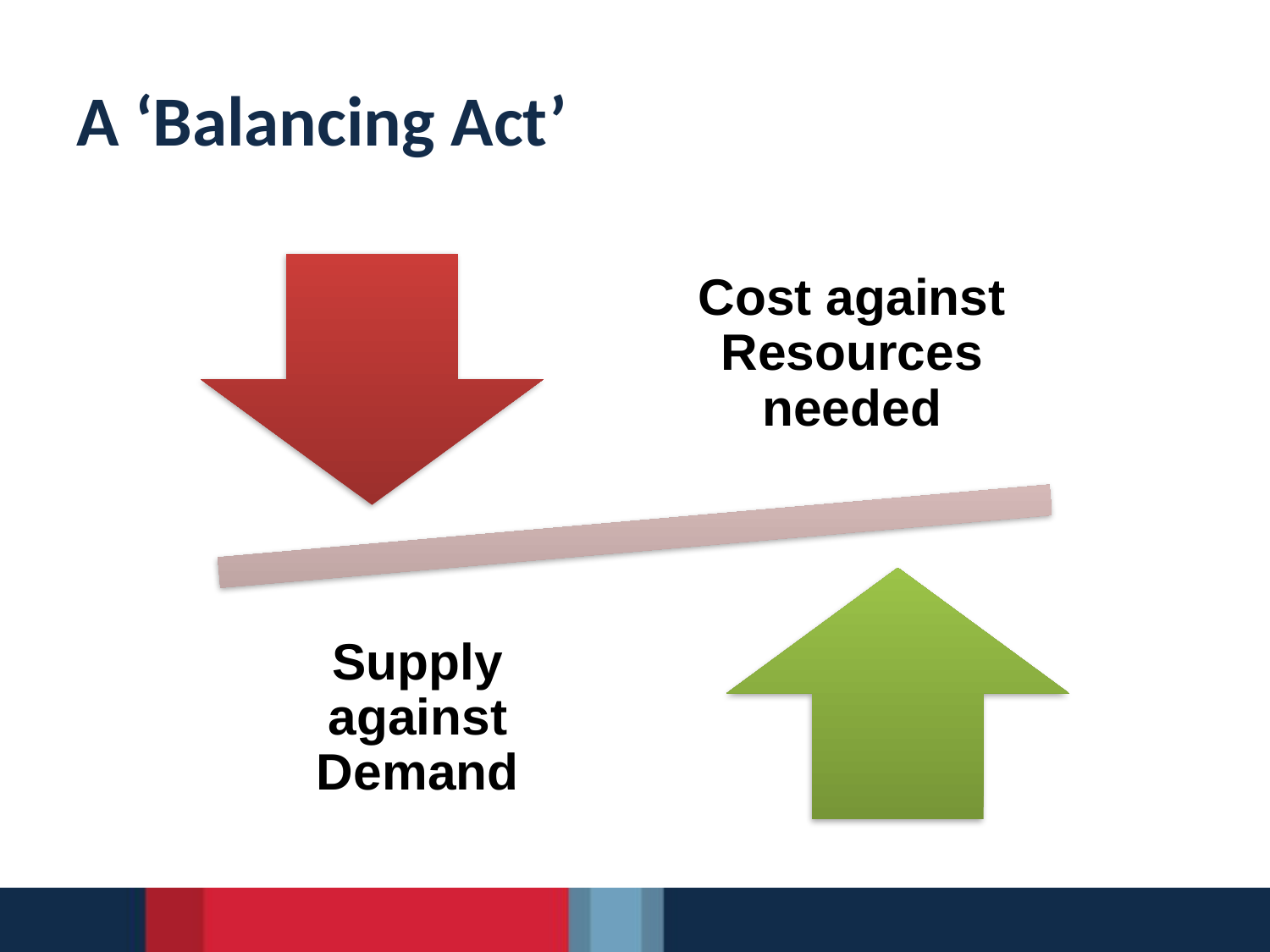

# A ‘Balancing Act’
Cost against Resources needed
Supply against Demand